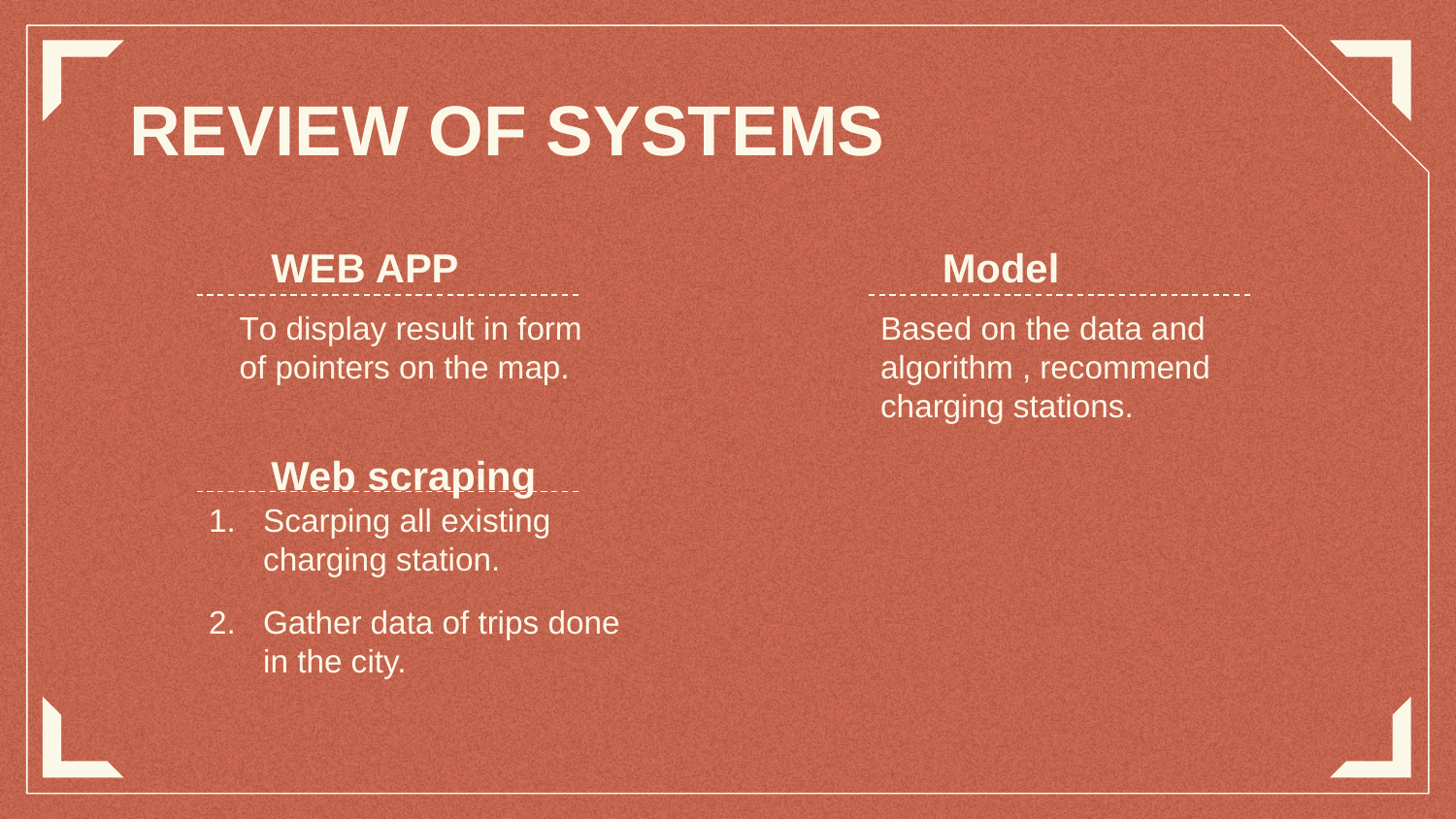

# REVIEW OF SYSTEMS
WEB APP
Model
To display result in form of pointers on the map.
Based on the data and algorithm , recommend charging stations.
Web scraping
Scarping all existing charging station.
Gather data of trips done in the city.